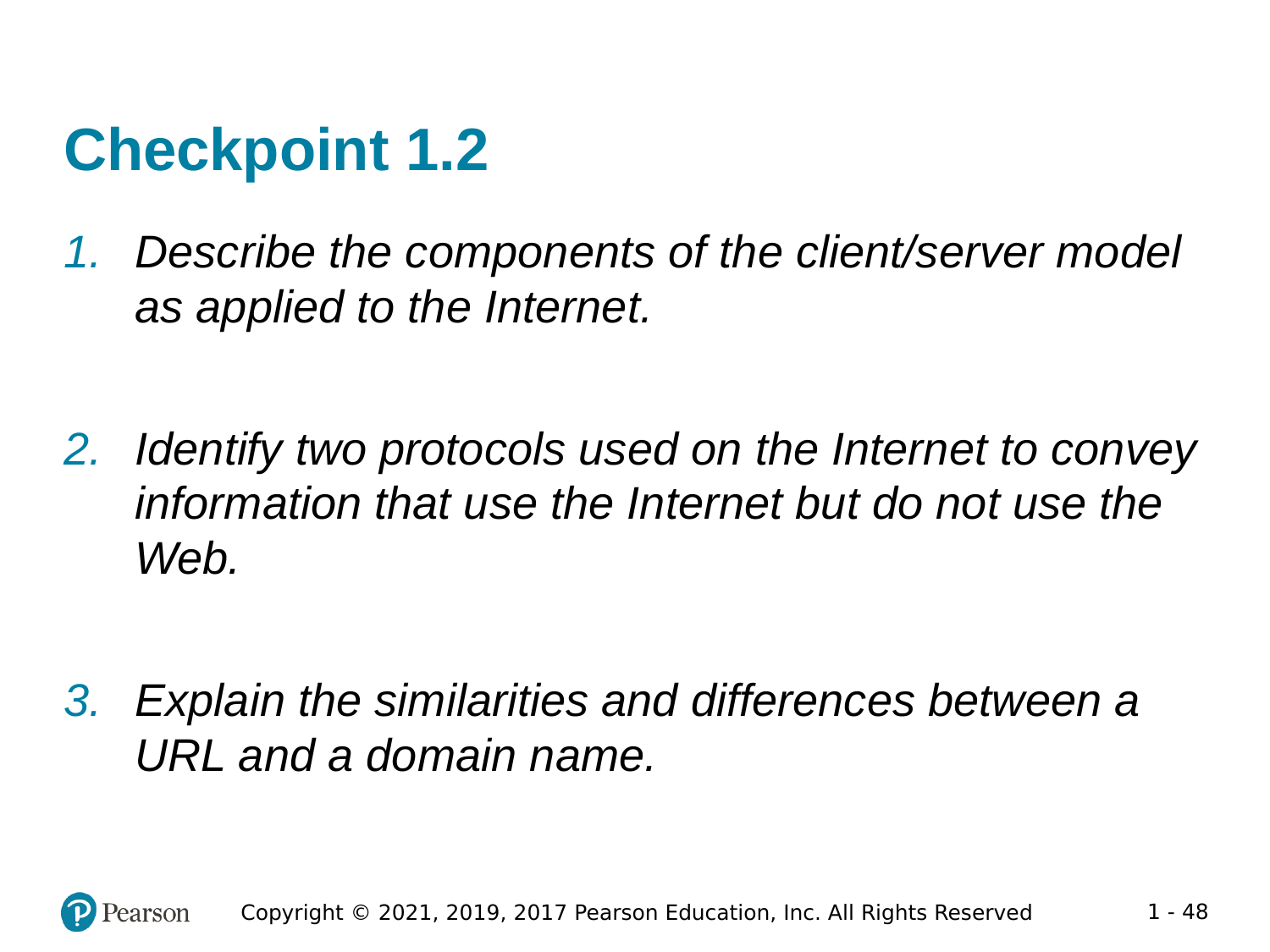

# Checkpoint 1.2
Describe the components of the client/server model as applied to the Internet.

Identify two protocols used on the Internet to convey information that use the Internet but do not use the Web.

Explain the similarities and differences between a URL and a domain name.